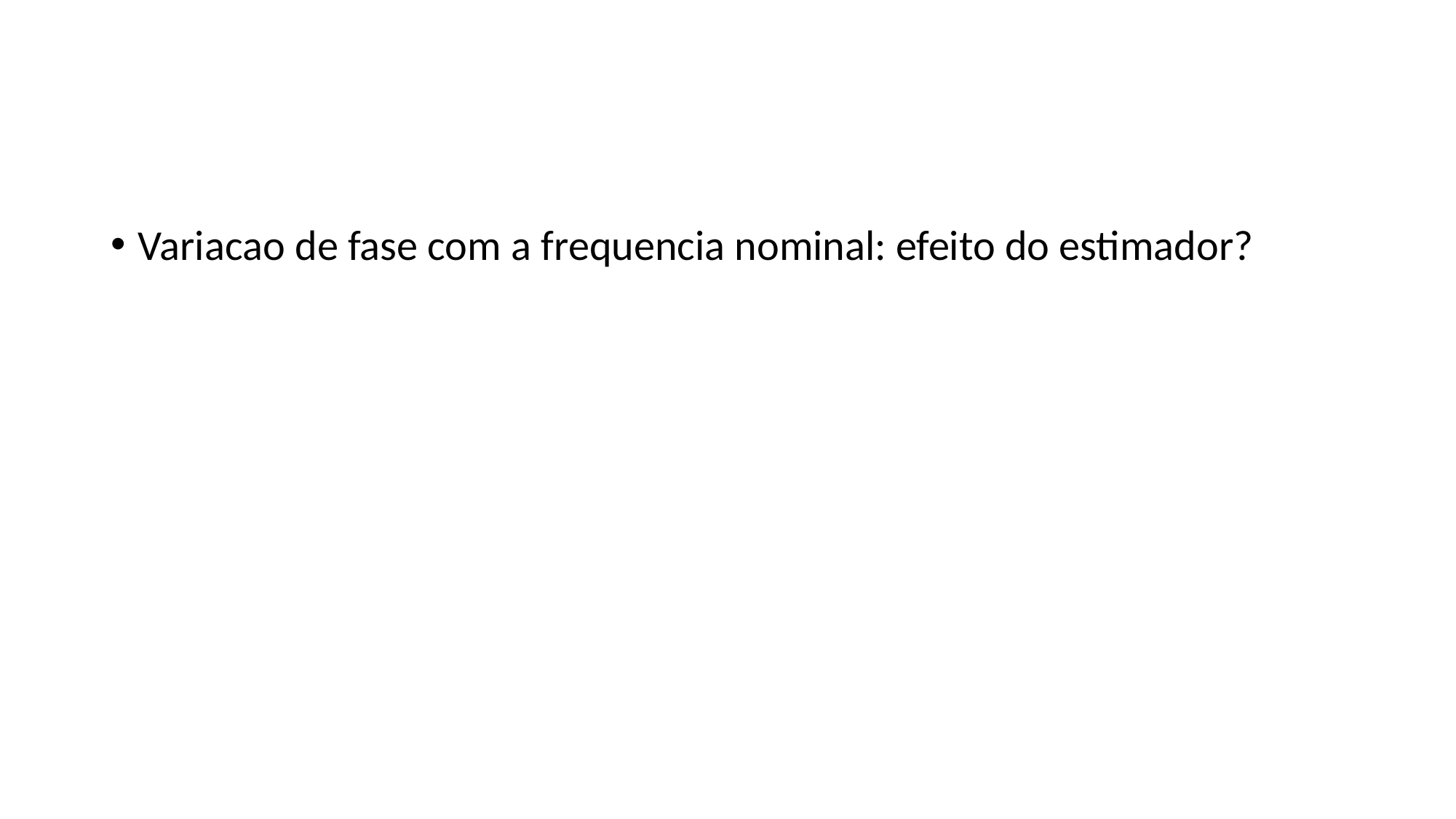

#
Variacao de fase com a frequencia nominal: efeito do estimador?